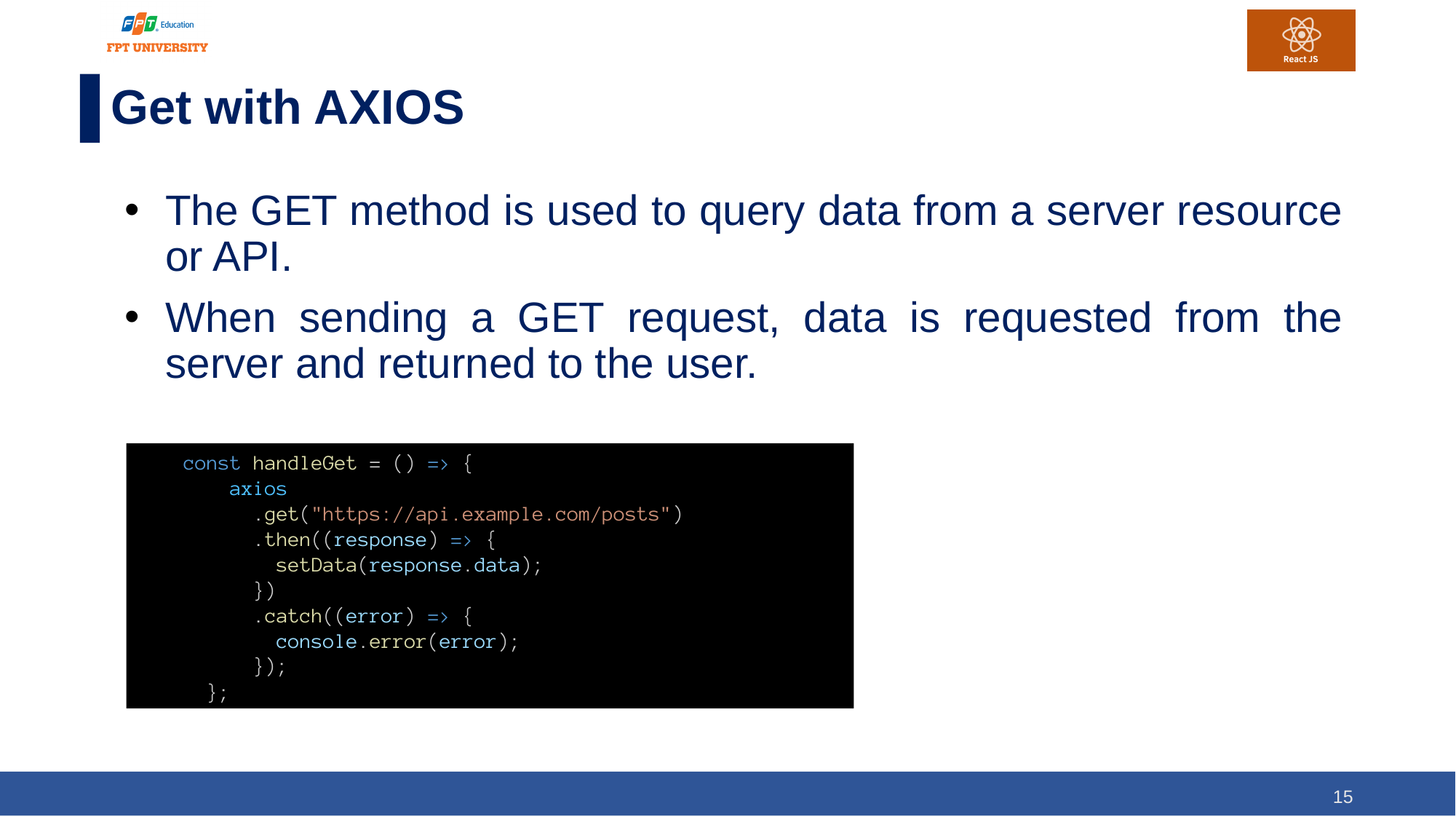

# Get with AXIOS
The GET method is used to query data from a server resource or API.
When sending a GET request, data is requested from the server and returned to the user.
    const handleGet = () => {
        axios
          .get("https://api.example.com/posts")
          .then((response) => {
            setData(response.data);
          })
          .catch((error) => {
            console.error(error);
          });
      };
15